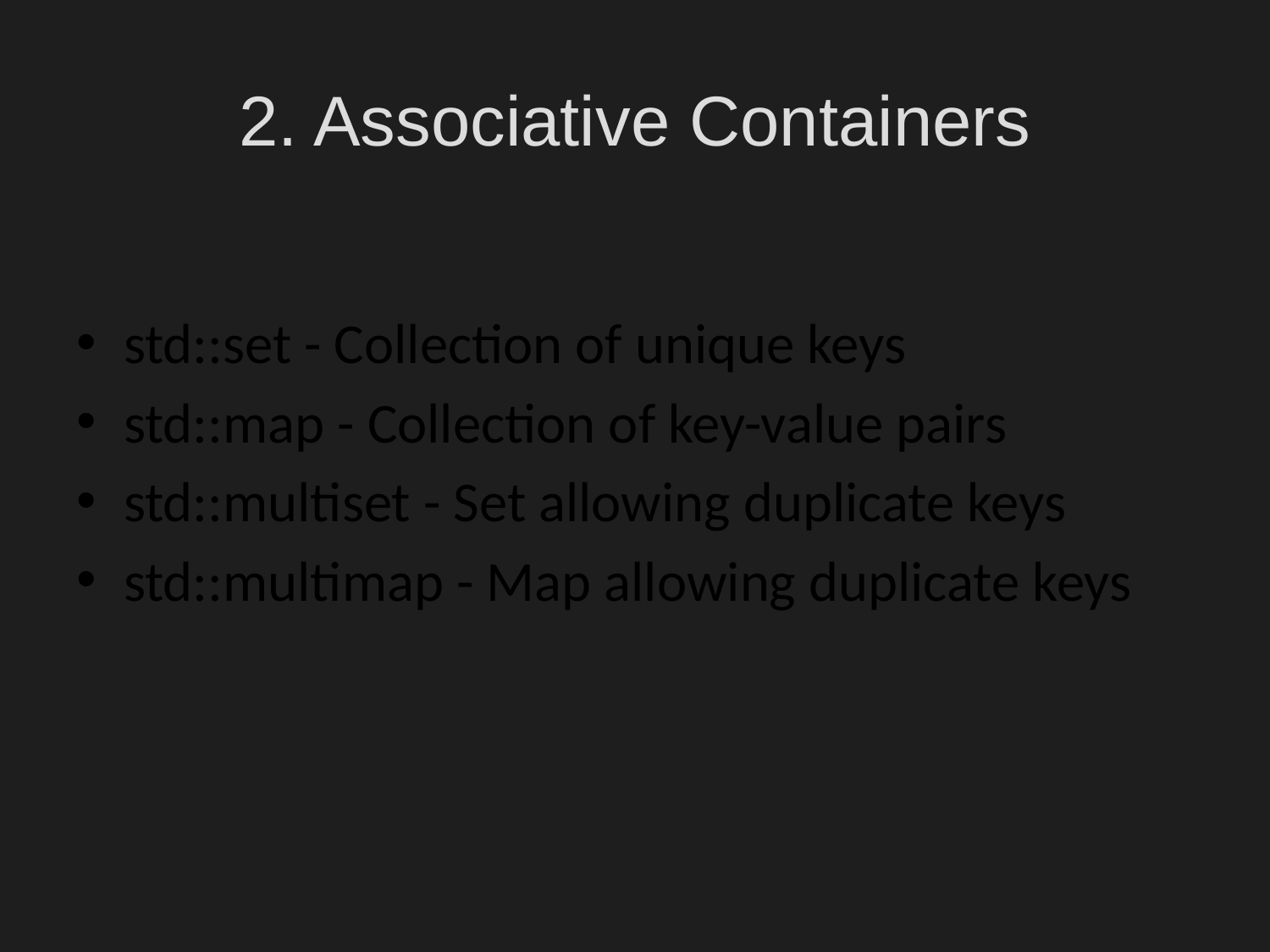

# 2. Associative Containers

std::set - Collection of unique keys
std::map - Collection of key-value pairs
std::multiset - Set allowing duplicate keys
std::multimap - Map allowing duplicate keys